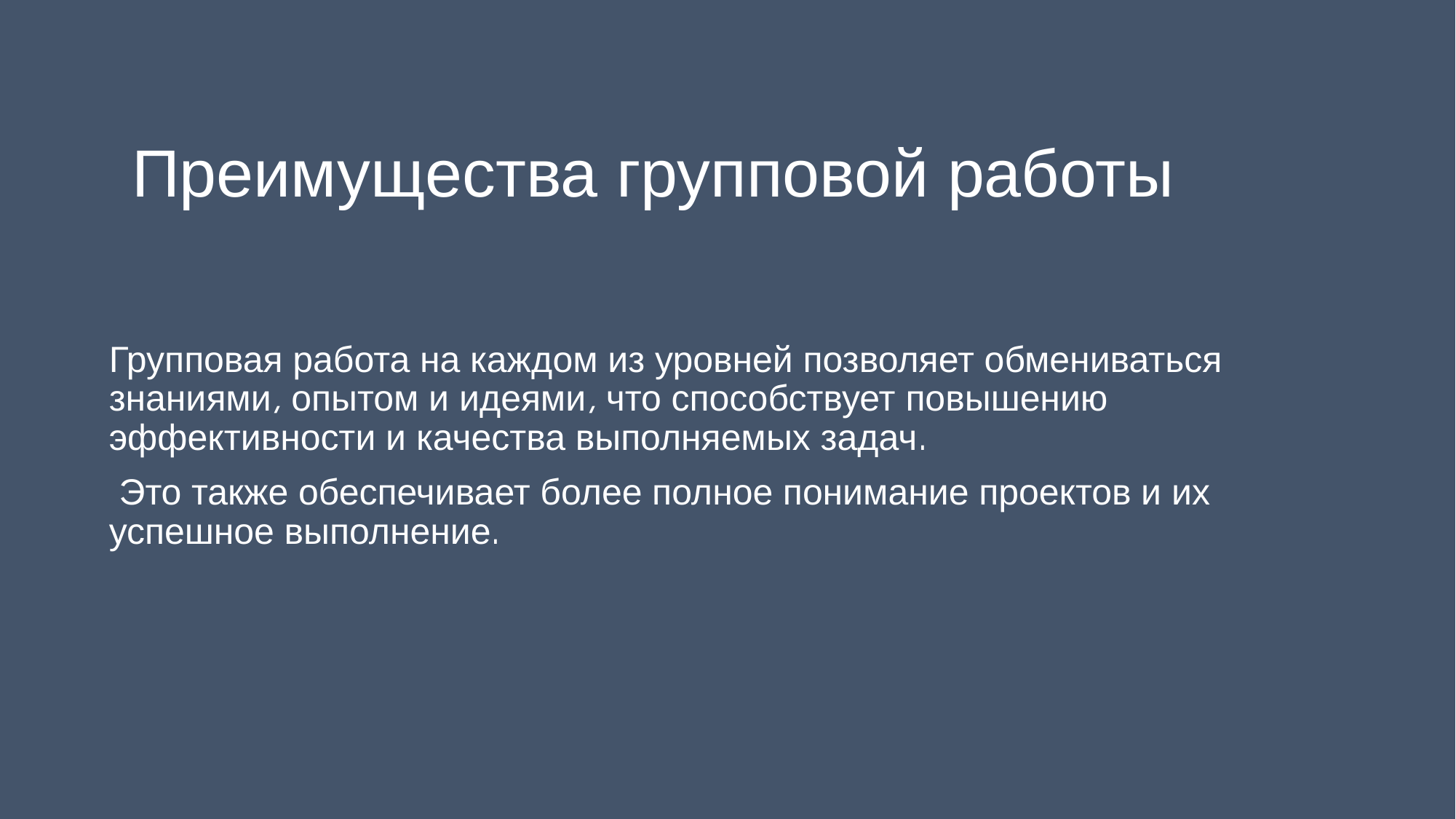

# Преимущества групповой работы
Групповая работа на каждом из уровней позволяет обмениваться знаниями, опытом и идеями, что способствует повышению эффективности и качества выполняемых задач.
 Это также обеспечивает более полное понимание проектов и их успешное выполнение.